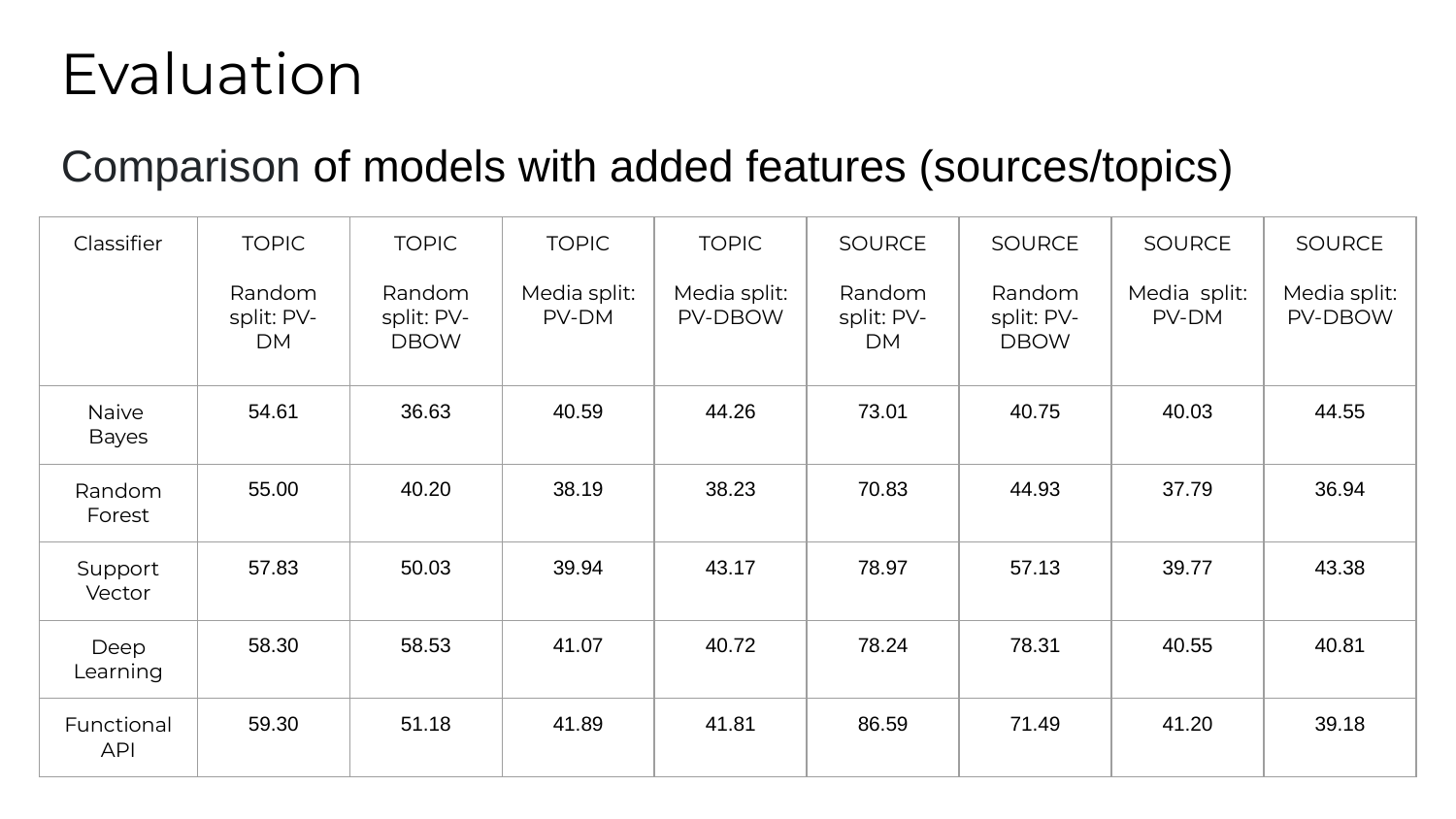

# Evaluation

Comparison of models with added features (sources/topics)
| Classifier | TOPIC Random split: PV-DM | TOPIC Random split: PV-DBOW | TOPIC Media split: PV-DM | TOPIC Media split: PV-DBOW | SOURCE Random split: PV-DM | SOURCE Random split: PV-DBOW | SOURCE Media split: PV-DM | SOURCE Media split: PV-DBOW |
| --- | --- | --- | --- | --- | --- | --- | --- | --- |
| Naive Bayes | 54.61 | 36.63 | 40.59 | 44.26 | 73.01 | 40.75 | 40.03 | 44.55 |
| Random Forest | 55.00 | 40.20 | 38.19 | 38.23 | 70.83 | 44.93 | 37.79 | 36.94 |
| Support Vector | 57.83 | 50.03 | 39.94 | 43.17 | 78.97 | 57.13 | 39.77 | 43.38 |
| Deep Learning | 58.30 | 58.53 | 41.07 | 40.72 | 78.24 | 78.31 | 40.55 | 40.81 |
| Functional API | 59.30 | 51.18 | 41.89 | 41.81 | 86.59 | 71.49 | 41.20 | 39.18 |